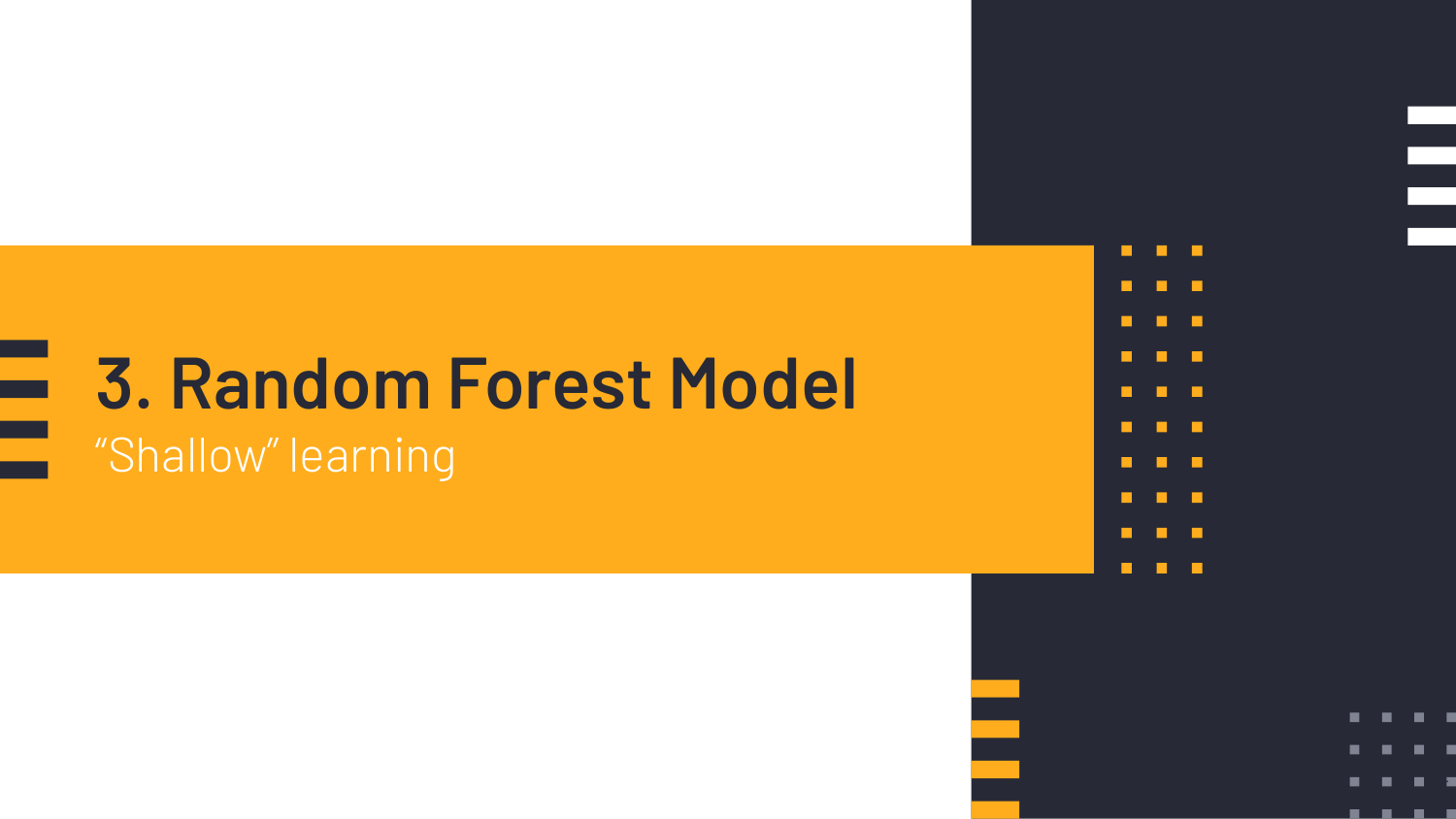

# 3. Random Forest Model
“Shallow” learning
2